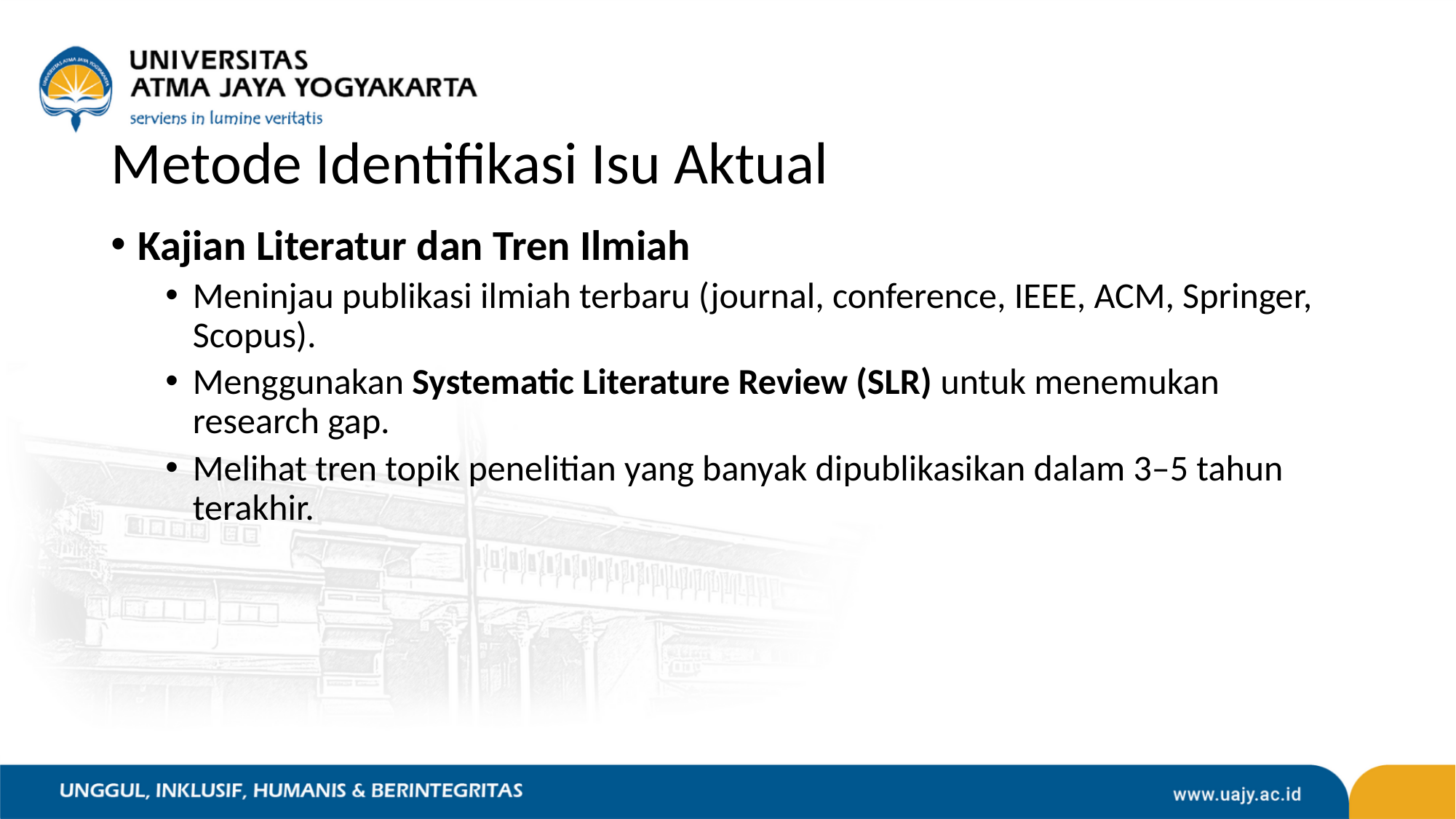

# Metode Identifikasi Isu Aktual
Kajian Literatur dan Tren Ilmiah
Meninjau publikasi ilmiah terbaru (journal, conference, IEEE, ACM, Springer, Scopus).
Menggunakan Systematic Literature Review (SLR) untuk menemukan research gap.
Melihat tren topik penelitian yang banyak dipublikasikan dalam 3–5 tahun terakhir.